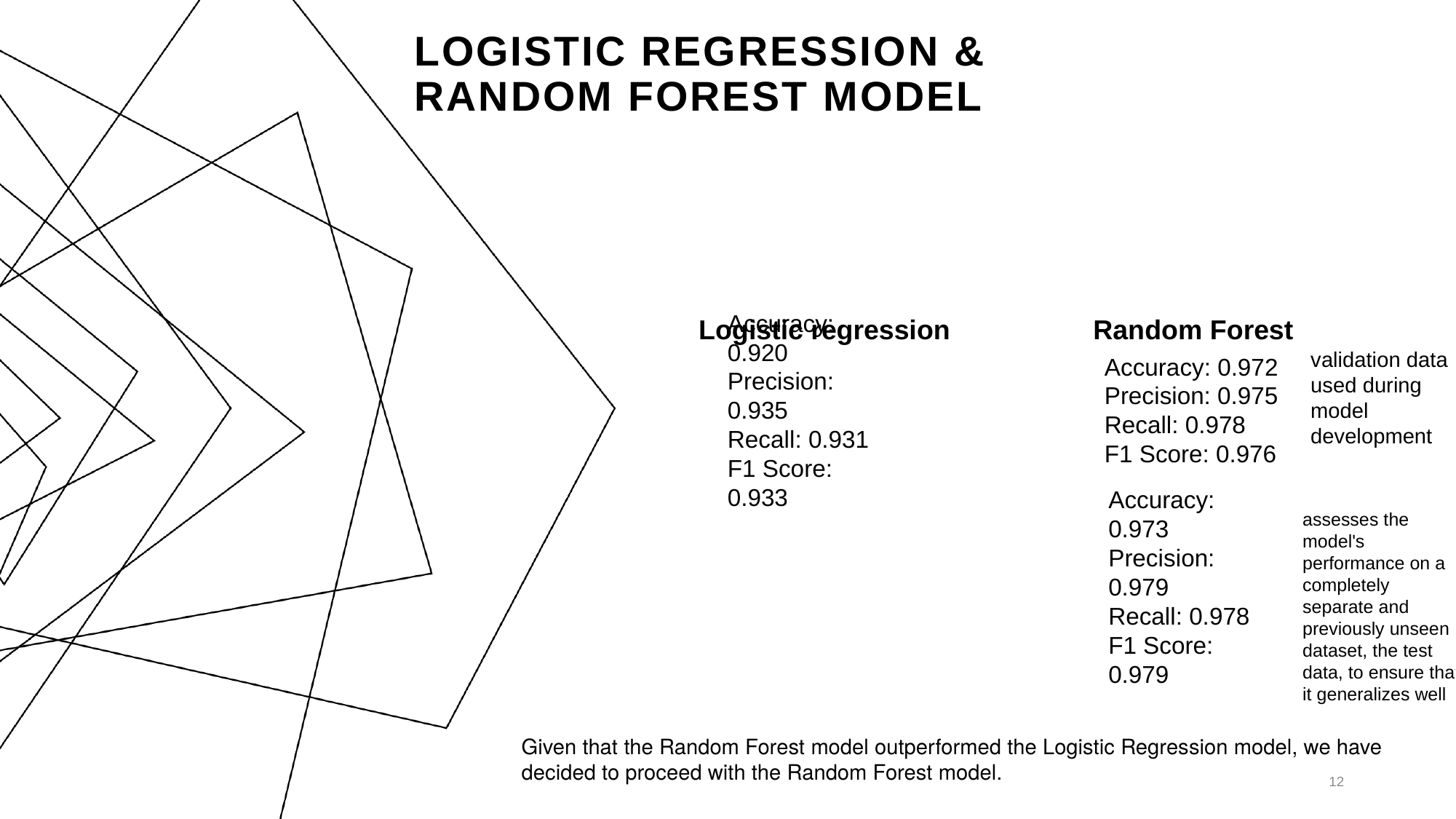

# Logistic regression & random forest model
Logistic regression
Random Forest
validation data used during model development
Accuracy: 0.920
Precision: 0.935
Recall: 0.931
F1 Score: 0.933
Accuracy: 0.972
Precision: 0.975
Recall: 0.978
F1 Score: 0.976
assesses the model's performance on a completely separate and previously unseen dataset, the test data, to ensure that it generalizes well
Accuracy: 0.973
Precision: 0.979
Recall: 0.978
F1 Score: 0.979
Given that the Random Forest model outperformed the Logistic Regression model, we have decided to proceed with the Random Forest model.
12